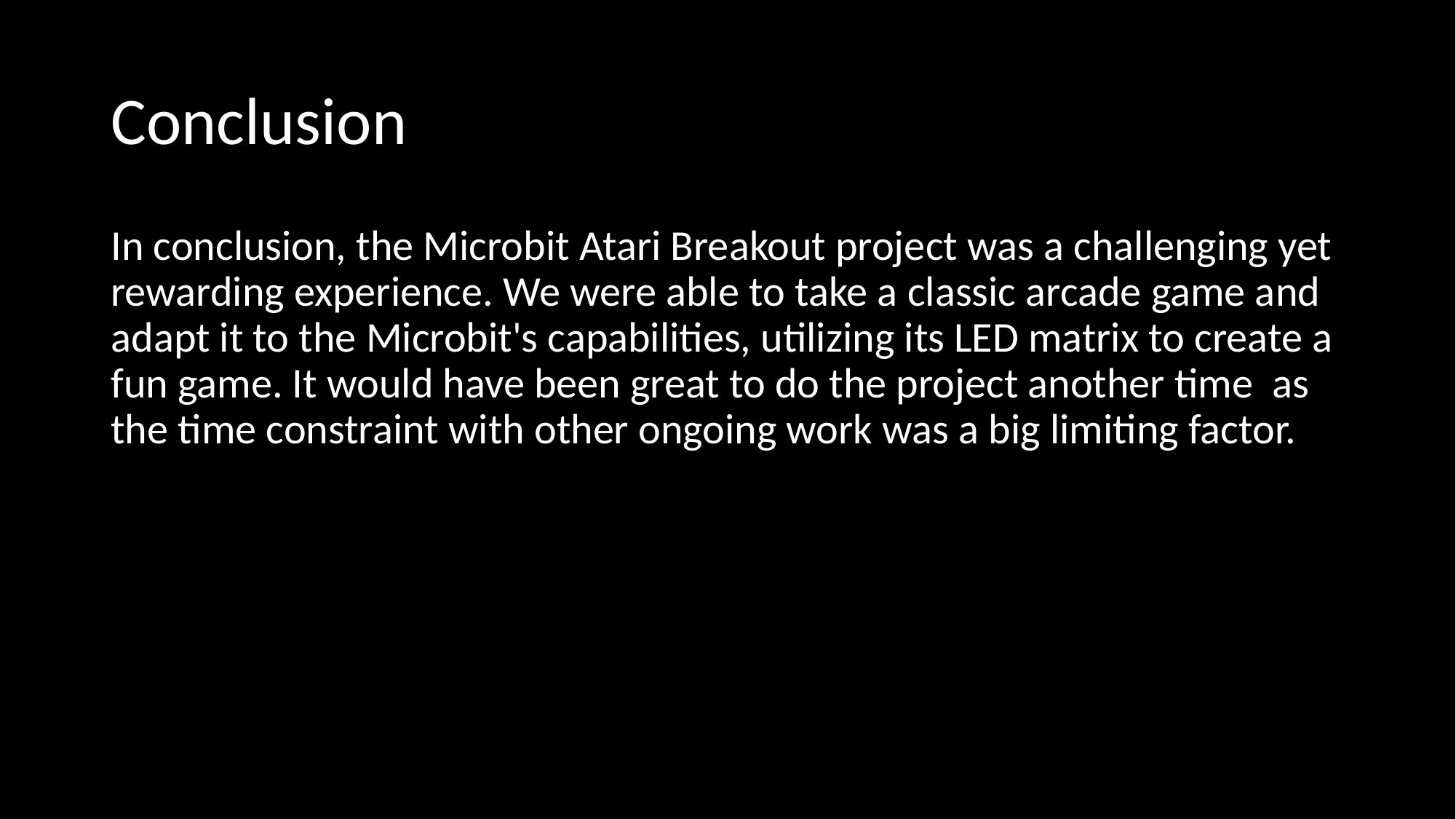

# Conclusion
In conclusion, the Microbit Atari Breakout project was a challenging yet rewarding experience. We were able to take a classic arcade game and adapt it to the Microbit's capabilities, utilizing its LED matrix to create a fun game. It would have been great to do the project another time  as the time constraint with other ongoing work was a big limiting factor.